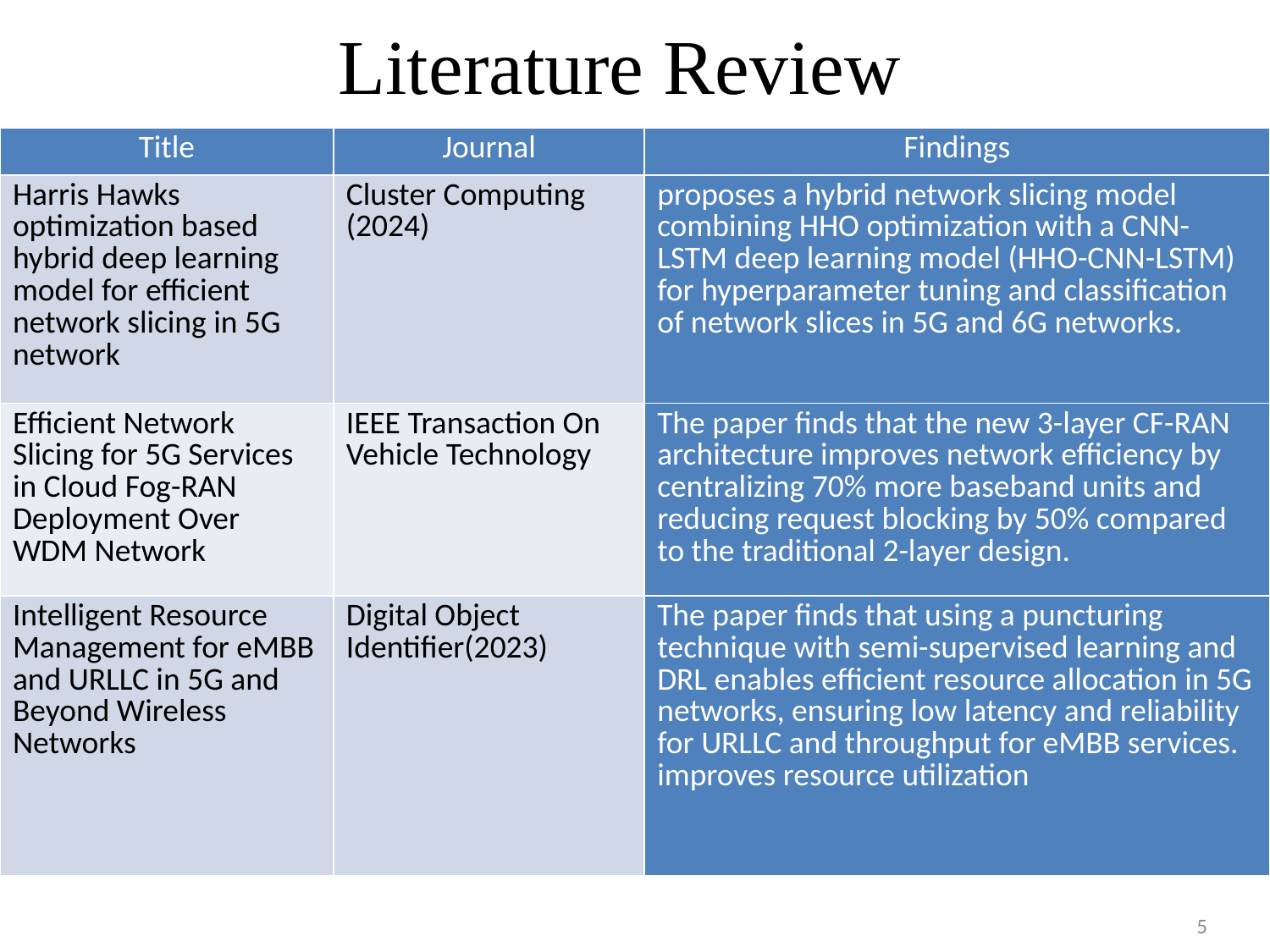

# Literature Review
| Title | Journal | Findings |
| --- | --- | --- |
| Harris Hawks optimization based hybrid deep learning model for efficient network slicing in 5G network | Cluster Computing (2024) | proposes a hybrid network slicing model combining HHO optimization with a CNN-LSTM deep learning model (HHO-CNN-LSTM) for hyperparameter tuning and classification of network slices in 5G and 6G networks. |
| Efficient Network Slicing for 5G Services in Cloud Fog-RAN Deployment Over WDM Network | IEEE Transaction On Vehicle Technology | The paper finds that the new 3-layer CF-RAN architecture improves network efficiency by centralizing 70% more baseband units and reducing request blocking by 50% compared to the traditional 2-layer design. |
| Intelligent Resource Management for eMBB and URLLC in 5G and Beyond Wireless Networks | Digital Object Identifier(2023) | The paper finds that using a puncturing technique with semi-supervised learning and DRL enables efficient resource allocation in 5G networks, ensuring low latency and reliability for URLLC and throughput for eMBB services. improves resource utilization |
5